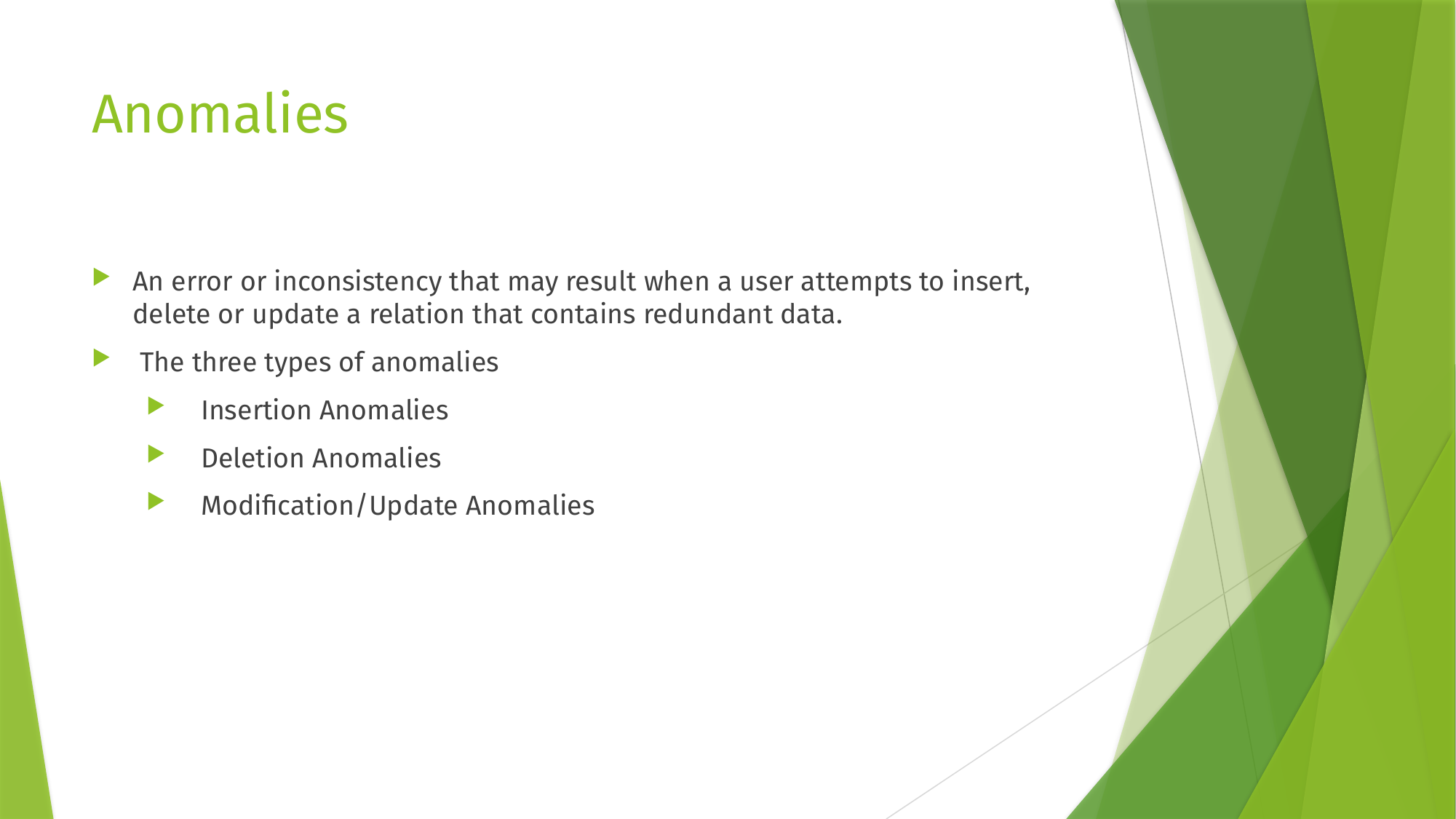

# Anomalies
An error or inconsistency that may result when a user attempts to insert, delete or update a relation that contains redundant data.
 The three types of anomalies
Insertion Anomalies
Deletion Anomalies
Modification/Update Anomalies